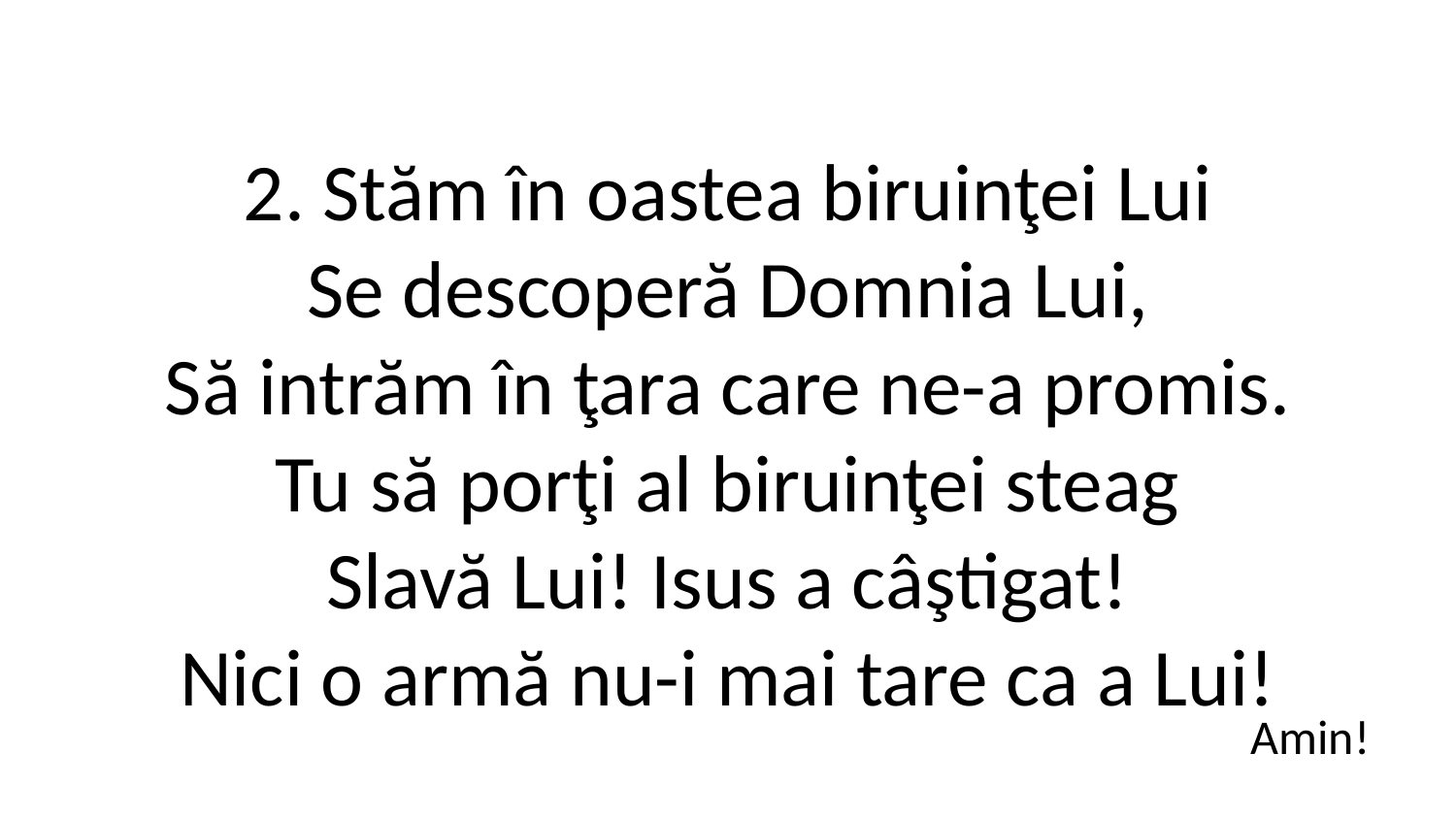

2. Stăm în oastea biruinţei Lui
Se descoperă Domnia Lui,
Să intrăm în ţara care ne-a promis.
Tu să porţi al biruinţei steag
Slavă Lui! Isus a câştigat!
Nici o armă nu-i mai tare ca a Lui!

Amin!